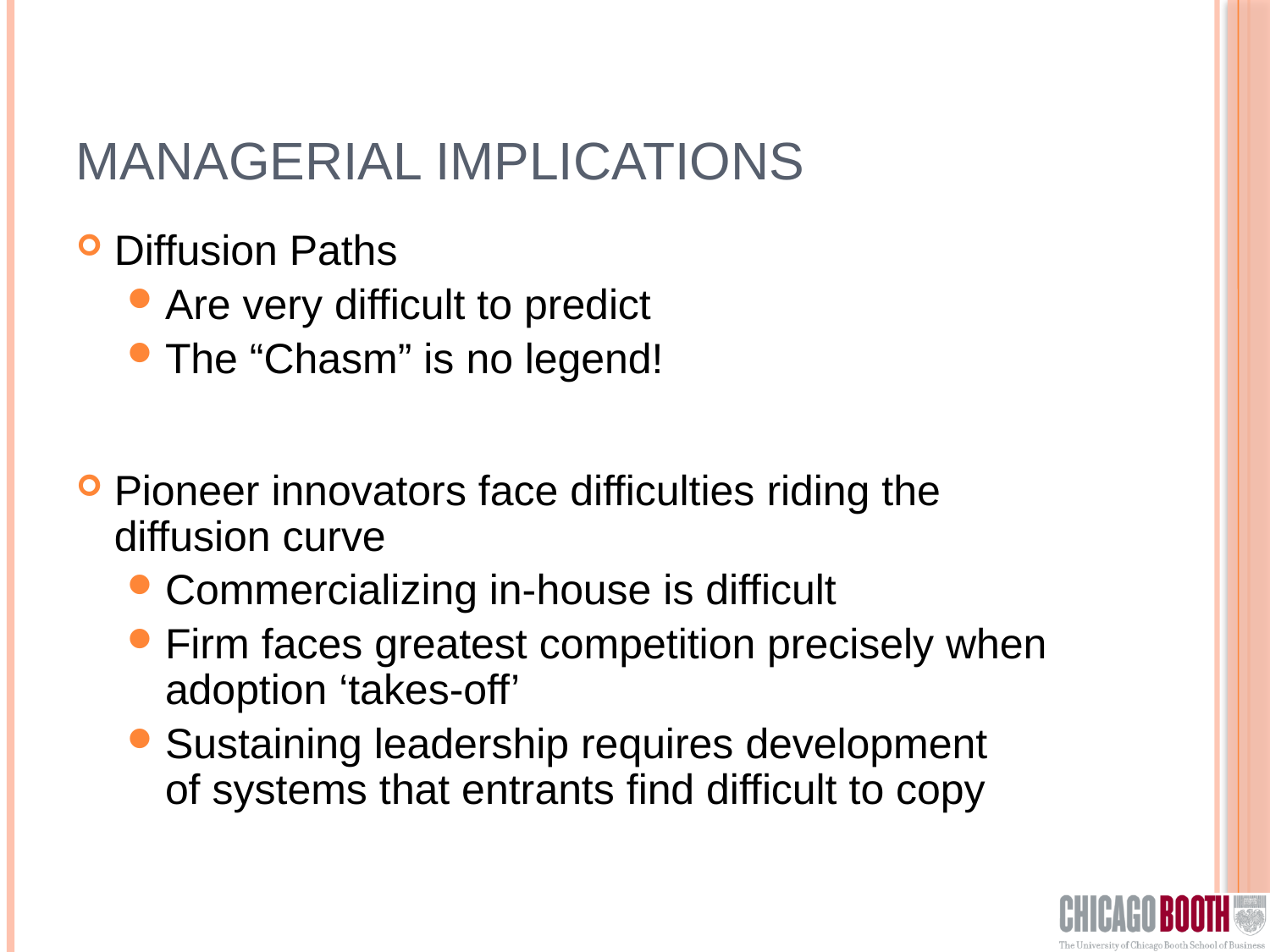

# Managerial Implications
Diffusion Paths
Are very difficult to predict
The “Chasm” is no legend!

Pioneer innovators face difficulties riding the diffusion curve
Commercializing in-house is difficult
Firm faces greatest competition precisely when adoption ‘takes-off’
Sustaining leadership requires development
of systems that entrants find difficult to copy